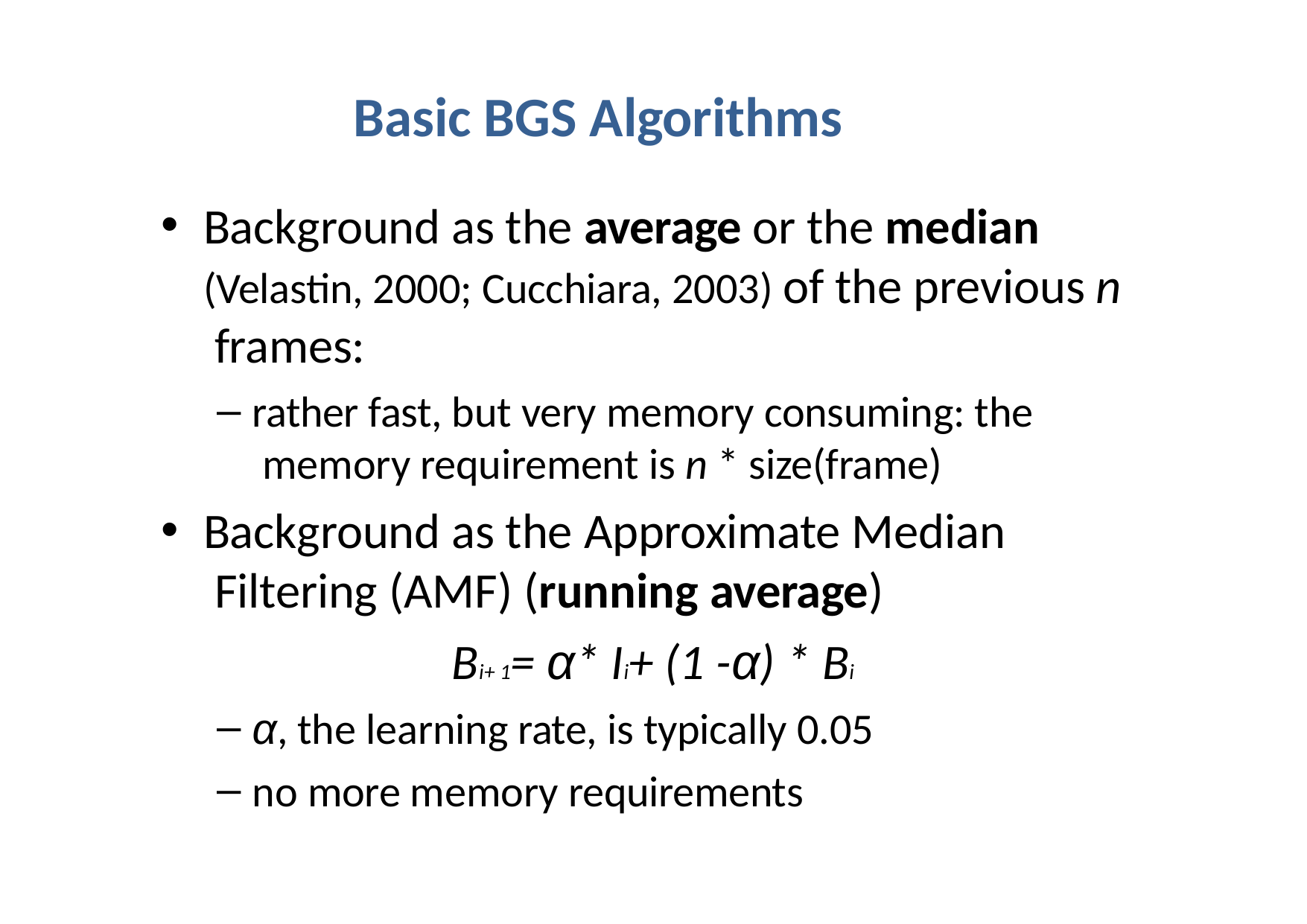

# Basic BGS Algorithms

Background as the average or the median  (Velastin, 2000; Cucchiara, 2003) of the previous n  frames:
rather fast, but very memory consuming: the  memory requirement is n * size(frame)
Background as the Approximate Median  Filtering (AMF) (running average)
Bi+ 1= α* Ii+ (1 -α) * Bi
α, the learning rate, is typically 0.05
no more memory requirements